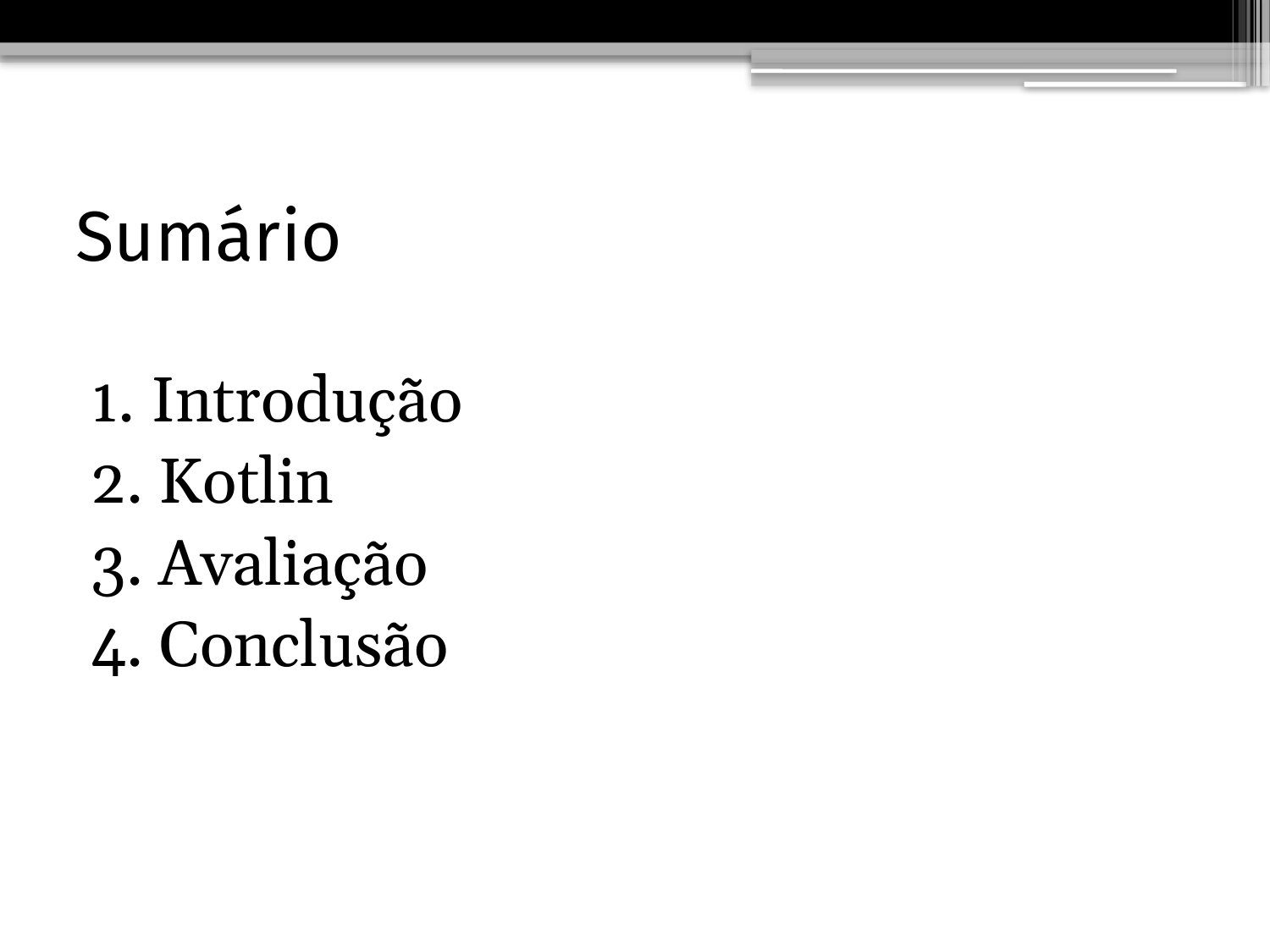

# Sumário
1. Introdução
2. Kotlin
3. Avaliação
4. Conclusão